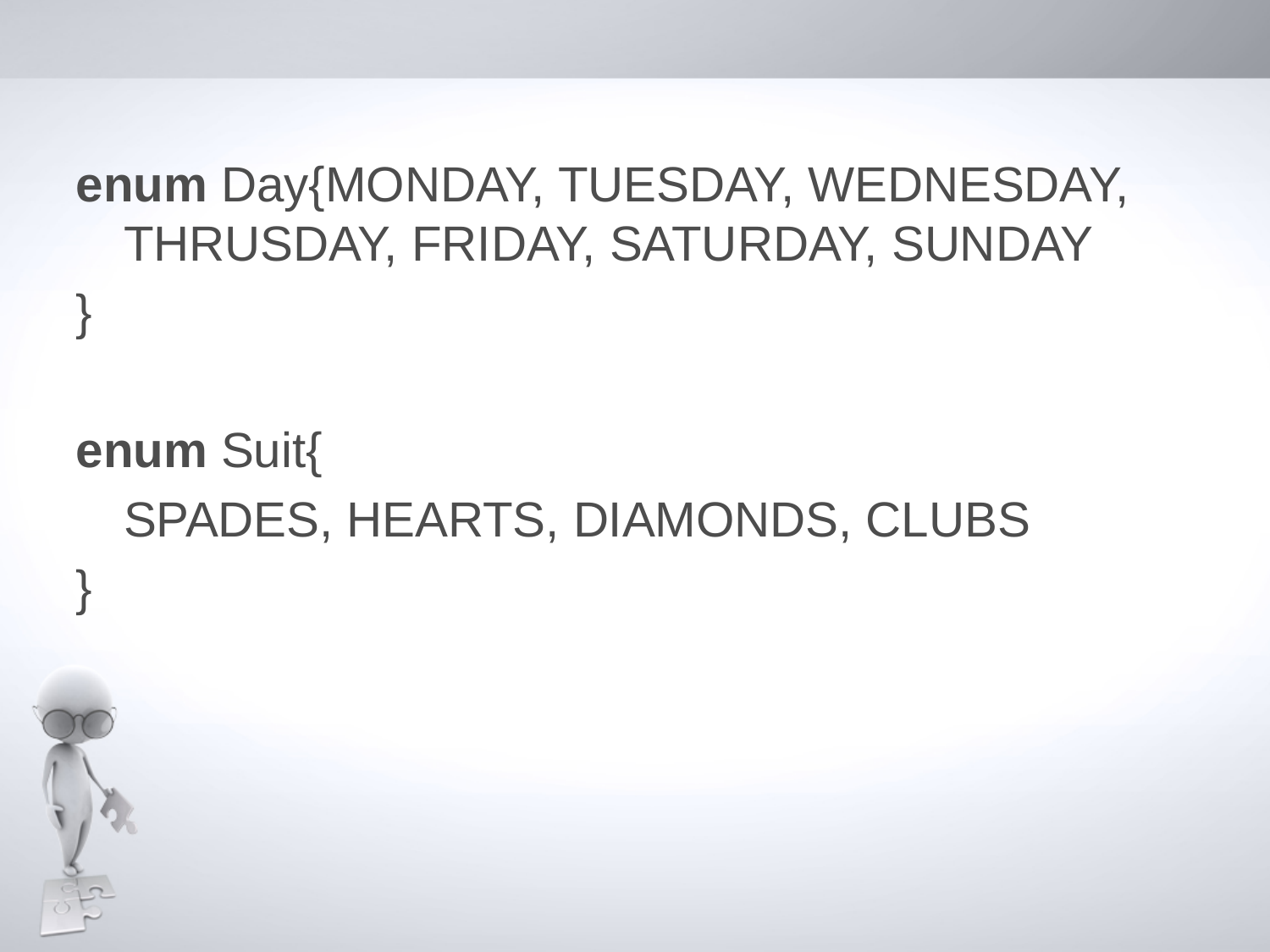

enum Day{MONDAY, TUESDAY, WEDNESDAY, THRUSDAY, FRIDAY, SATURDAY, SUNDAY
}

enum Suit{
	SPADES, HEARTS, DIAMONDS, CLUBS
}